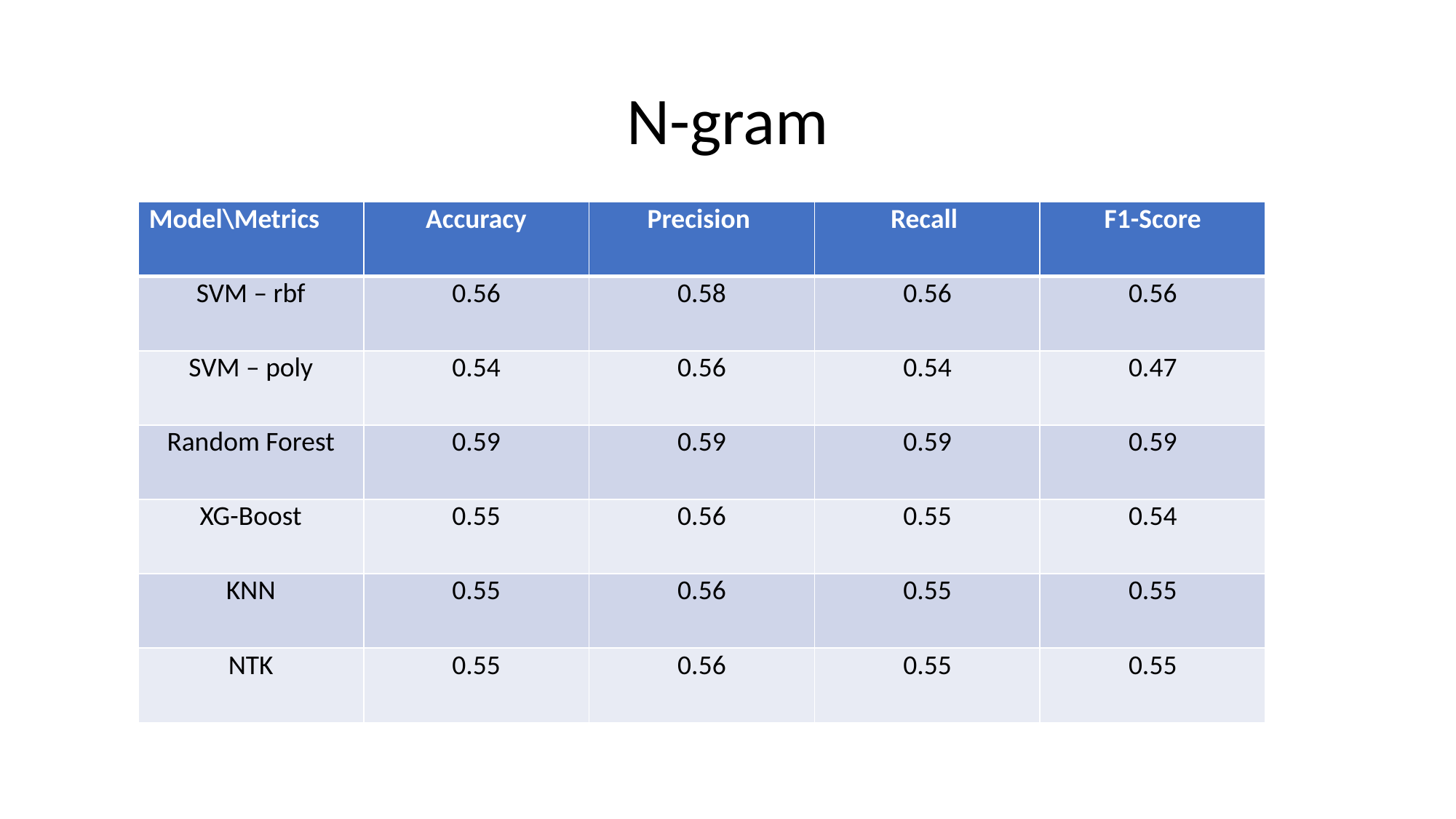

# N-gram
| Model\Metrics | Accuracy | Precision | Recall | F1-Score |
| --- | --- | --- | --- | --- |
| SVM – rbf | 0.56 | 0.58 | 0.56 | 0.56 |
| SVM – poly | 0.54 | 0.56 | 0.54 | 0.47 |
| Random Forest | 0.59 | 0.59 | 0.59 | 0.59 |
| XG-Boost | 0.55 | 0.56 | 0.55 | 0.54 |
| KNN | 0.55 | 0.56 | 0.55 | 0.55 |
| NTK | 0.55 | 0.56 | 0.55 | 0.55 |